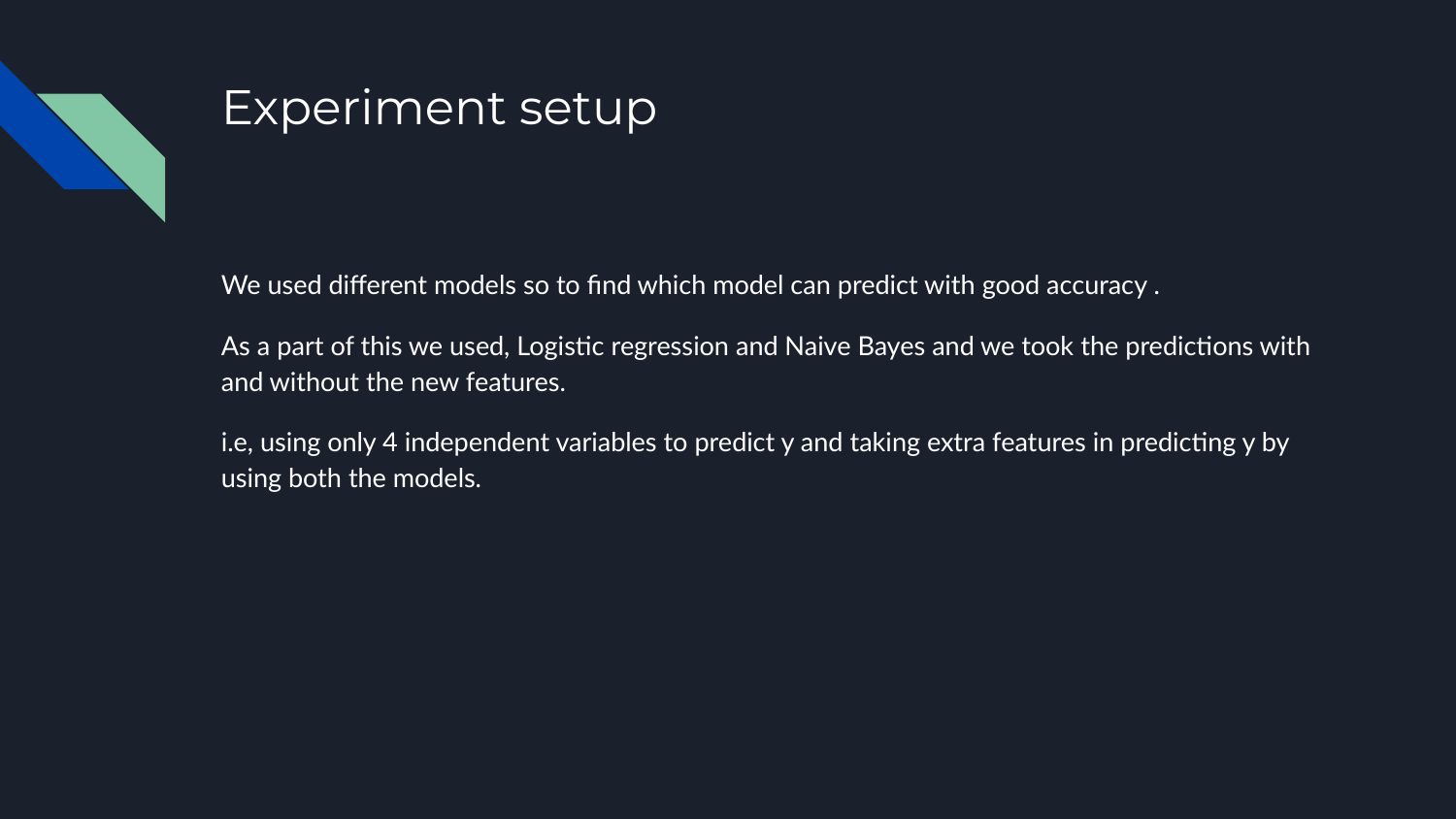

# Experiment setup
We used different models so to find which model can predict with good accuracy .
As a part of this we used, Logistic regression and Naive Bayes and we took the predictions with and without the new features.
i.e, using only 4 independent variables to predict y and taking extra features in predicting y by using both the models.